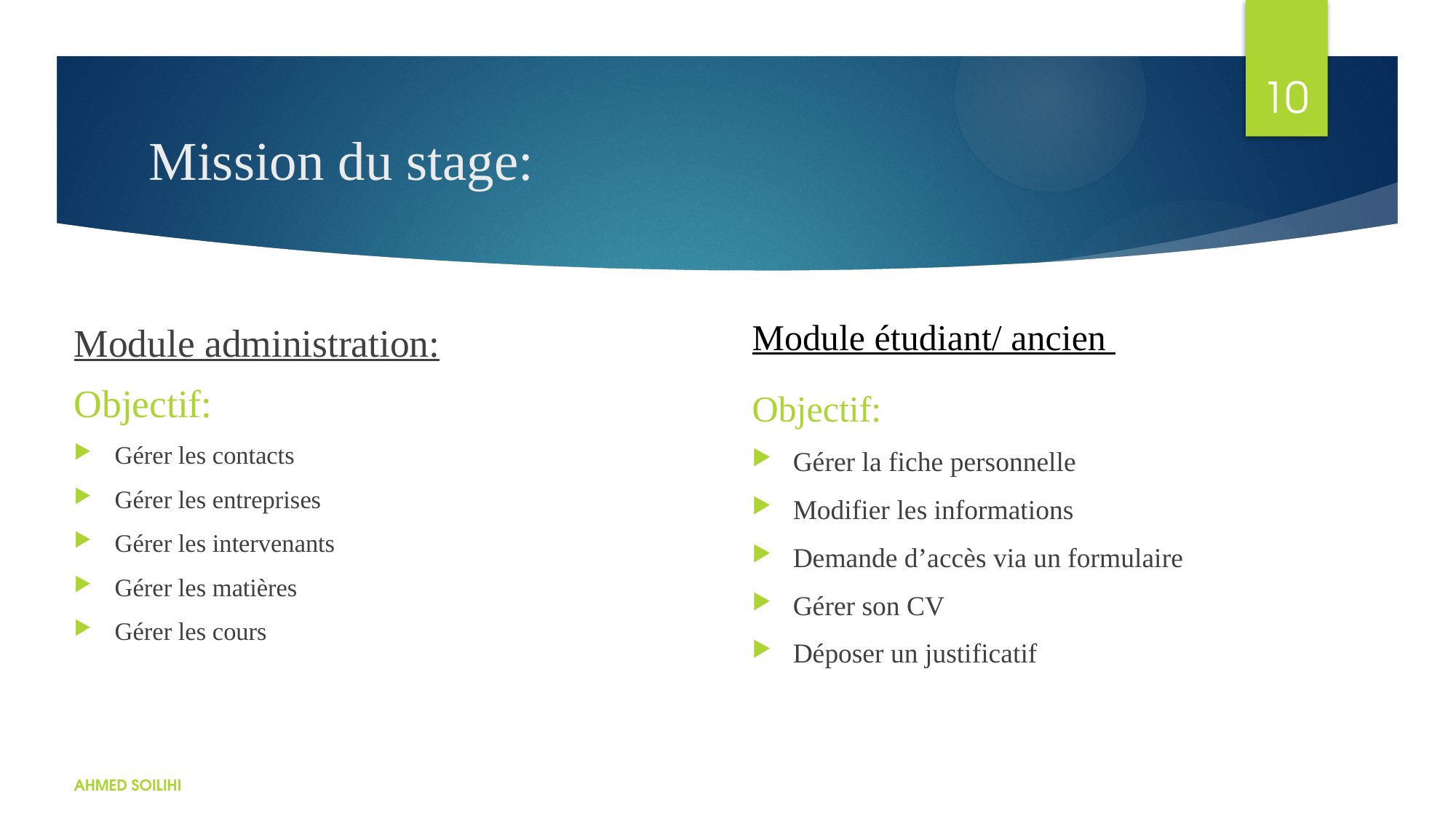

10
# Mission du stage:
Module étudiant/ ancien
Module administration:
Objectif:
Gérer les contacts
Gérer les entreprises
Gérer les intervenants
Gérer les matières
Gérer les cours
Objectif:
Gérer la fiche personnelle
Modifier les informations
Demande d’accès via un formulaire
Gérer son CV
Déposer un justificatif

AHMED SOILIHI